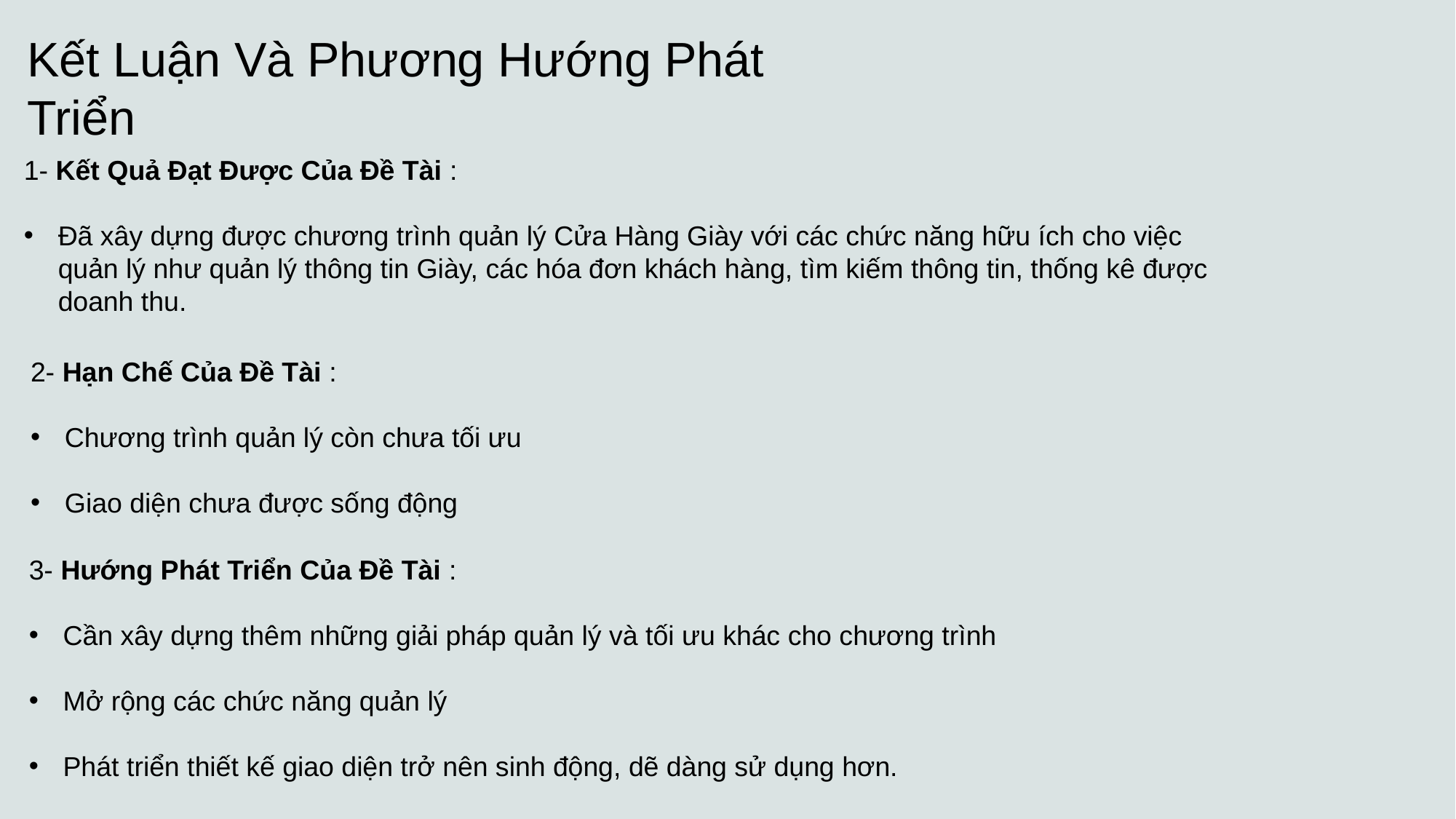

Kết Luận Và Phương Hướng Phát Triển
1- Kết Quả Đạt Được Của Đề Tài :

Đã xây dựng được chương trình quản lý Cửa Hàng Giày với các chức năng hữu ích cho việc quản lý như quản lý thông tin Giày, các hóa đơn khách hàng, tìm kiếm thông tin, thống kê được doanh thu.

2- Hạn Chế Của Đề Tài :

Chương trình quản lý còn chưa tối ưu

Giao diện chưa được sống động
3- Hướng Phát Triển Của Đề Tài :

Cần xây dựng thêm những giải pháp quản lý và tối ưu khác cho chương trình

Mở rộng các chức năng quản lý

Phát triển thiết kế giao diện trở nên sinh động, dẽ dàng sử dụng hơn.